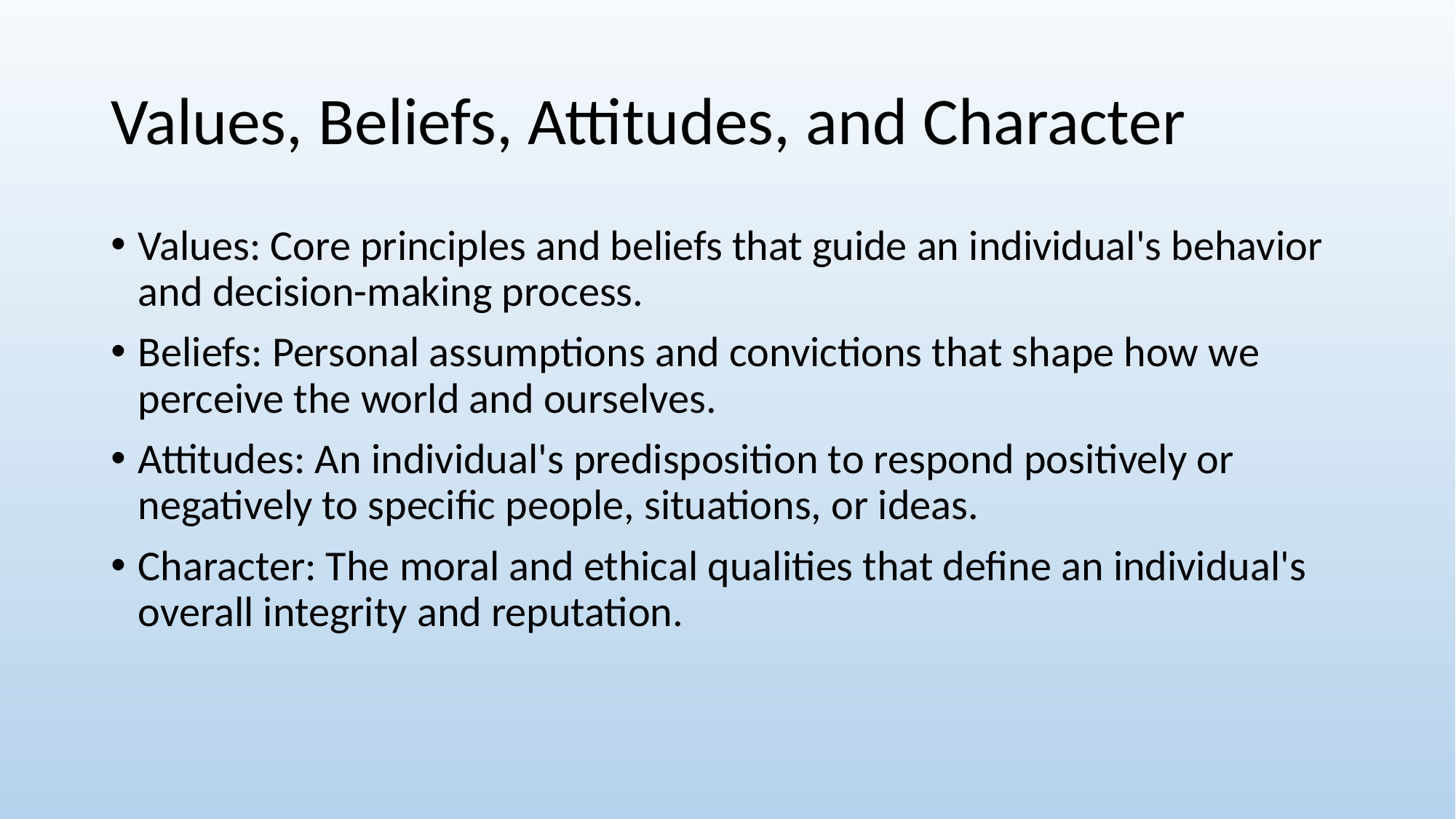

# Values, Beliefs, Attitudes, and Character
Values: Core principles and beliefs that guide an individual's behavior and decision-making process.
Beliefs: Personal assumptions and convictions that shape how we perceive the world and ourselves.
Attitudes: An individual's predisposition to respond positively or negatively to specific people, situations, or ideas.
Character: The moral and ethical qualities that define an individual's overall integrity and reputation.